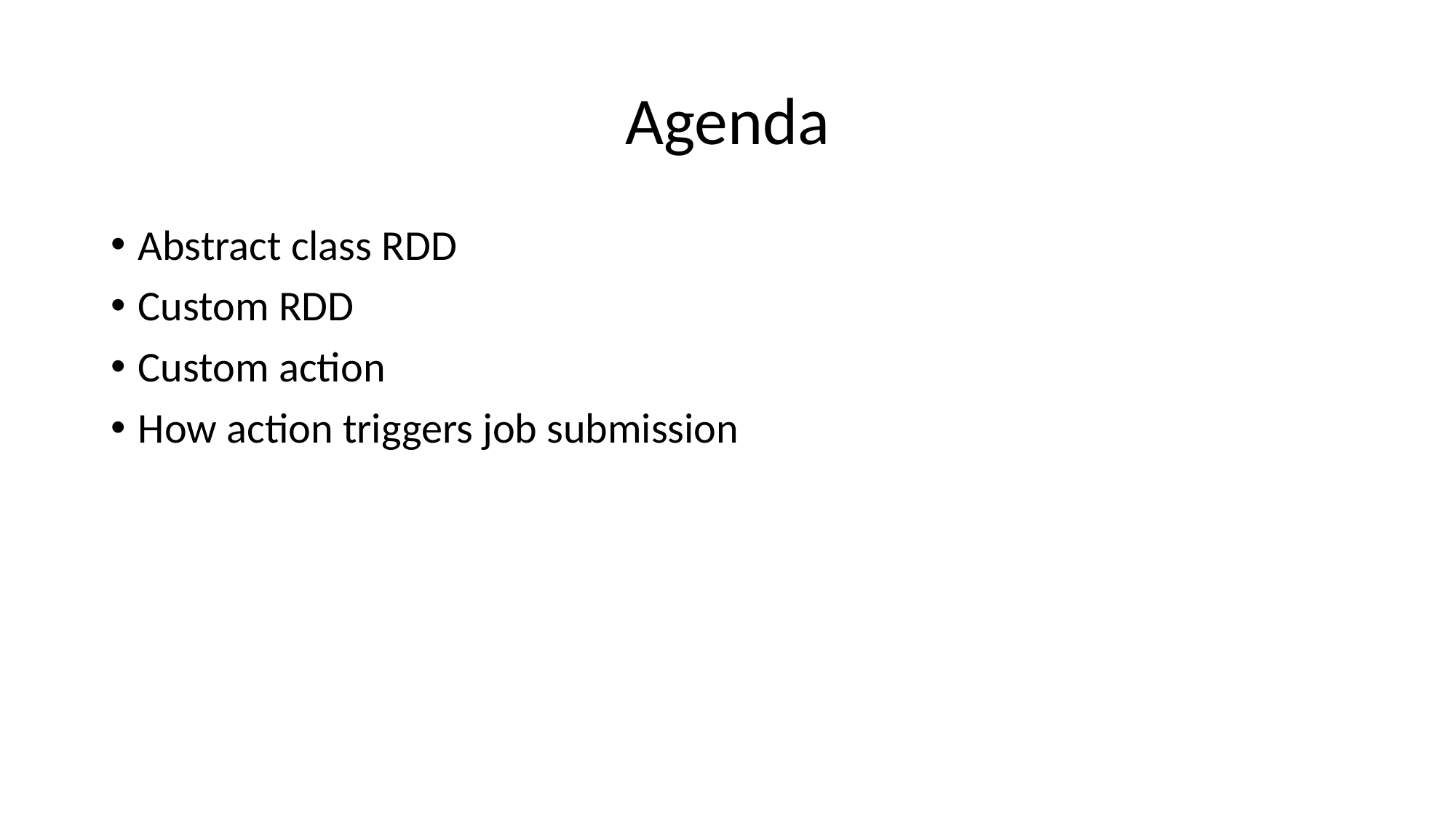

# Agenda
Abstract class RDD
Custom RDD
Custom action
How action triggers job submission